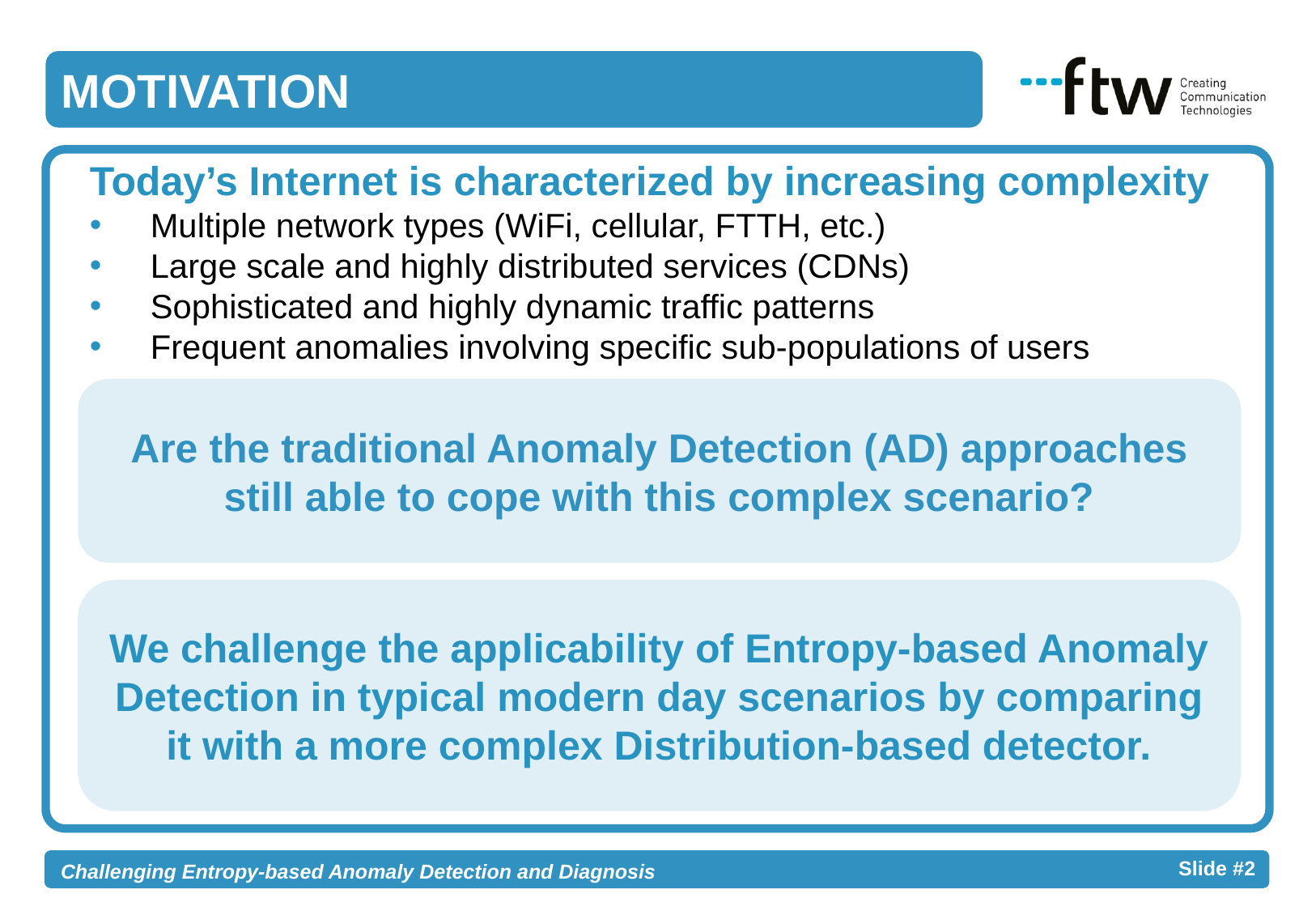

MOTIVATION
111
Today’s Internet is characterized by increasing complexity
Multiple network types (WiFi, cellular, FTTH, etc.)
Large scale and highly distributed services (CDNs)
Sophisticated and highly dynamic traffic patterns
Frequent anomalies involving specific sub-populations of users
Are the traditional Anomaly Detection (AD) approaches still able to cope with this complex scenario?
We challenge the applicability of Entropy-based Anomaly Detection in typical modern day scenarios by comparing it with a more complex Distribution-based detector.
- 2 -
Challenging Entropy-based Anomaly Detection and Diagnosis Slide #2